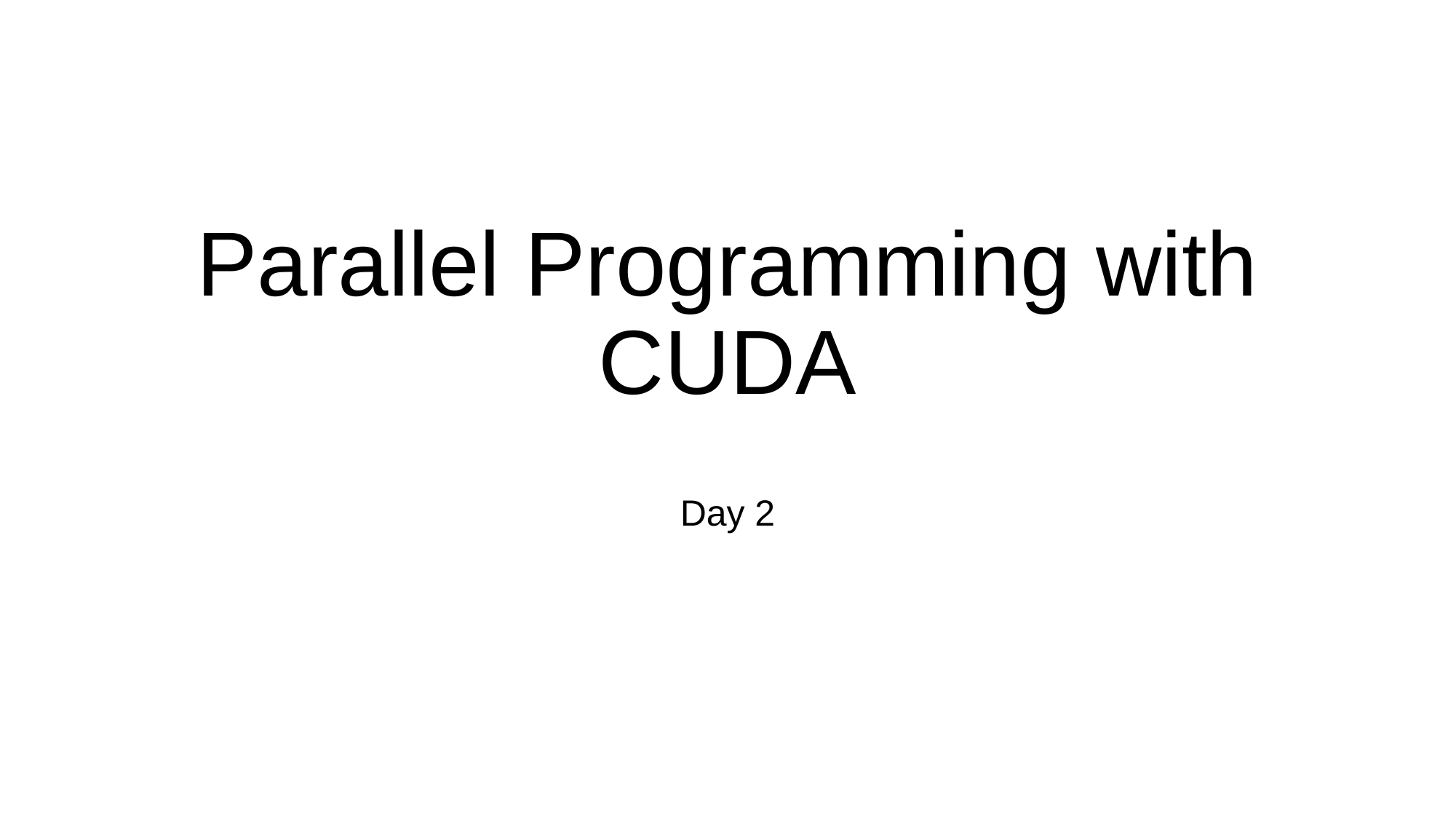

# Parallel Programming with CUDA

Day 2